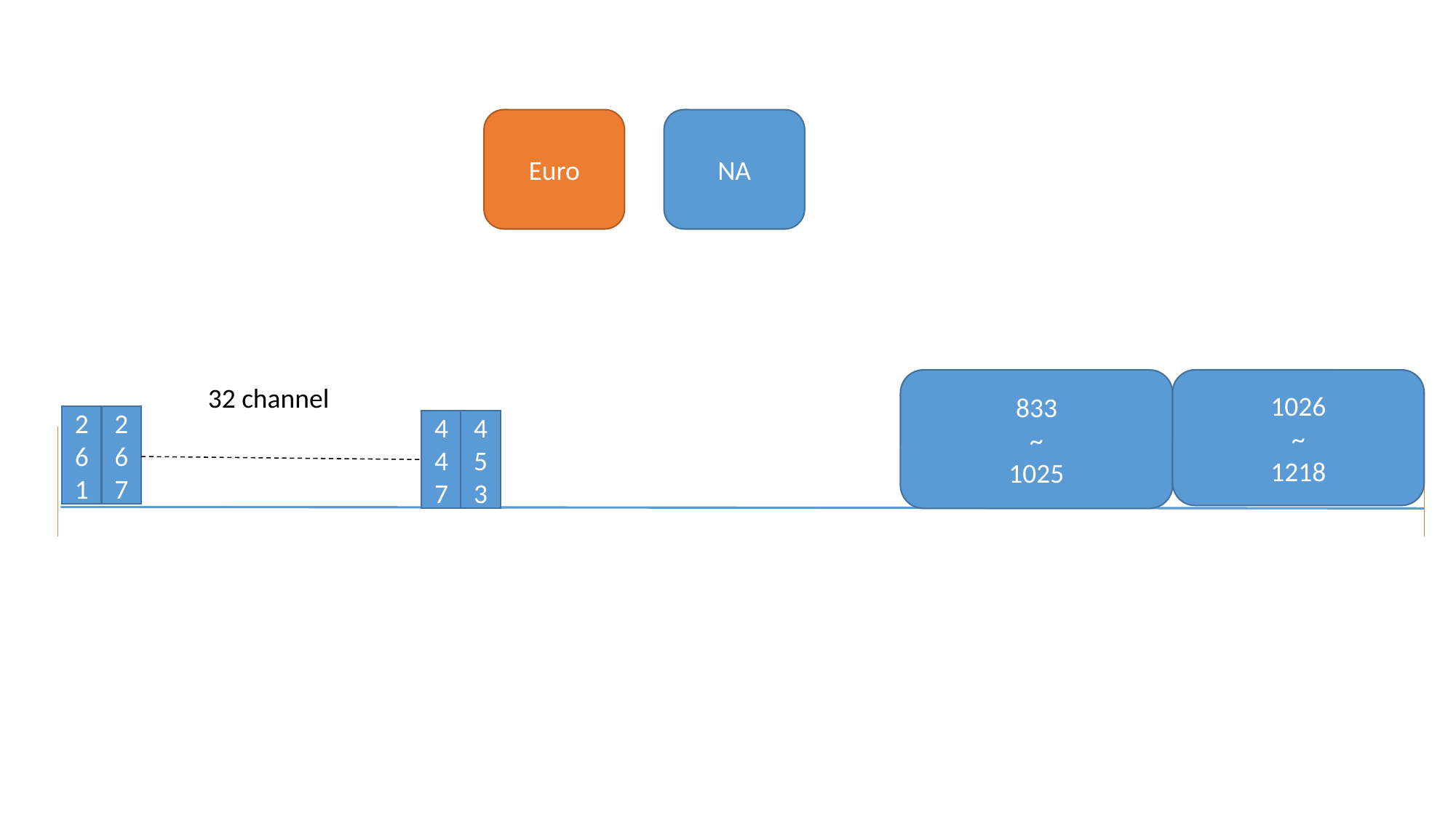

Euro
NA
833
~
1025
1026
~
1218
32 channel
261
267
453
447